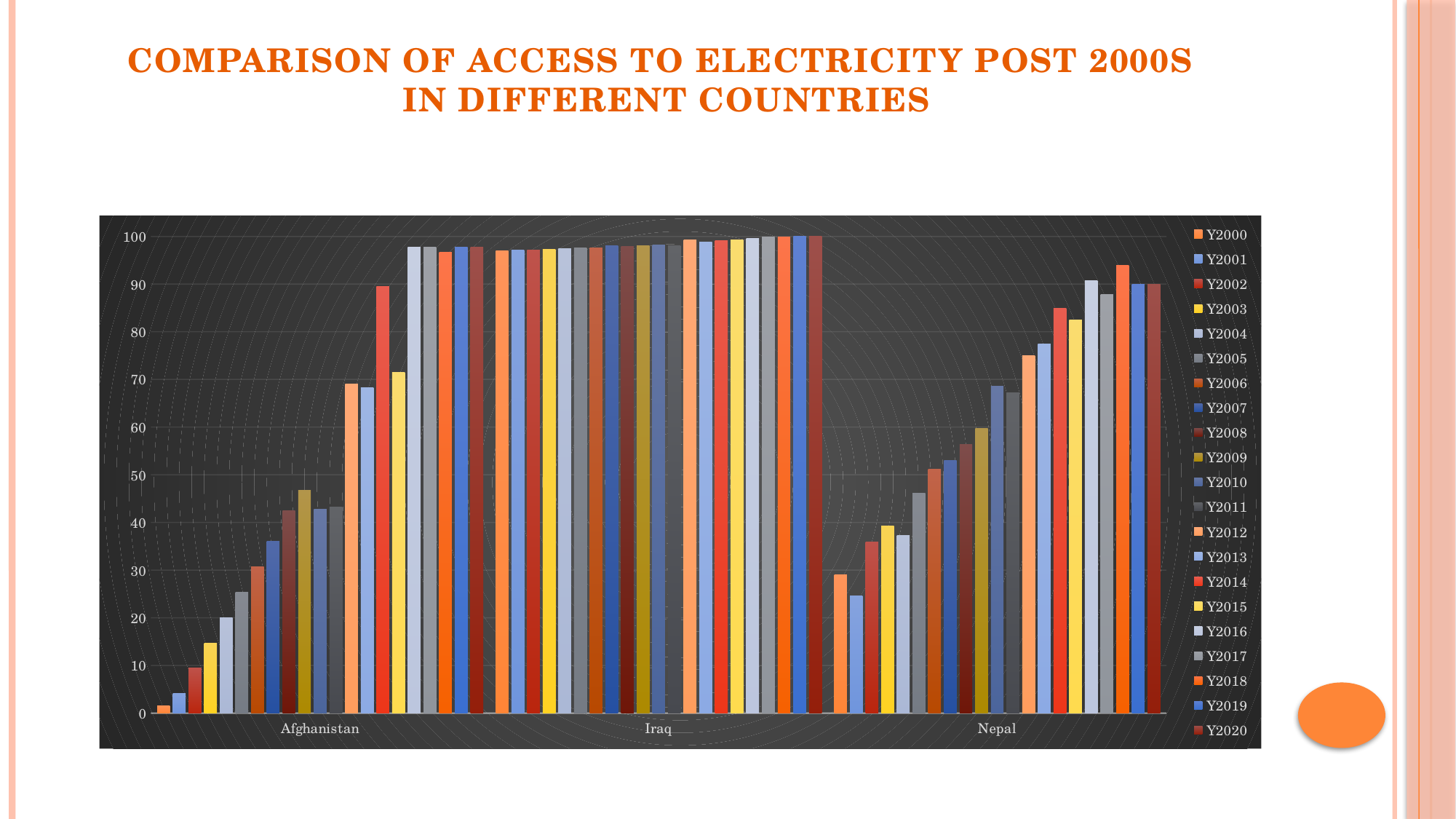

# Comparison of access to electricity post 2000s in different countries

### Chart

| Category |  |  |  |  |  |  |  |  |  |  |  |  |  |  |  |  |  |  |  |  |  |
|---|---|---|---|---|---|---|---|---|---|---|---|---|---|---|---|---|---|---|---|---|---|
| Afghanistan | 1.61359095573425 | 4.07457399368286 | 9.40915775299072 | 14.7385063171387 | 20.0649681091309 | 25.3908939361572 | 30.7186908721924 | 36.0510101318359 | 42.4000015258789 | 46.7400512695313 | 42.7000007629395 | 43.2220191955566 | 69.0999984741211 | 68.2906494140625 | 89.5 | 71.5 | 97.6999969482422 | 97.6999969482422 | 96.6161346435547 | 97.6999969482422 | 97.6999969482422 |
| Iraq | 96.9216766357422 | 97.0627975463867 | 97.1963348388672 | 97.3246307373047 | 97.4500427246094 | 97.5749206542969 | 97.6221084594727 | 98.0999984741211 | 97.971435546875 | 98.1198806762695 | 98.2809677124023 | 98.0 | 99.3000030517578 | 98.8662796020508 | 99.0984344482422 | 99.3454284667969 | 99.6043014526367 | 99.8720703125 | 99.9000015258789 | 99.9920043945313 | 100.0 |
| Nepal | 29.0462665557861 | 24.6000003814697 | 35.8874092102051 | 39.2989501953125 | 37.2000007629395 | 46.1157302856445 | 51.2000007629395 | 52.9402351379395 | 56.3619804382324 | 59.7936668395996 | 68.5999984741211 | 67.2600021362305 | 74.9659729003906 | 77.466194152832 | 84.9000015258789 | 82.5239562988281 | 90.6999969482422 | 87.8963470458984 | 93.9199981689453 | 89.9000015258789 | 89.9000015258789 |